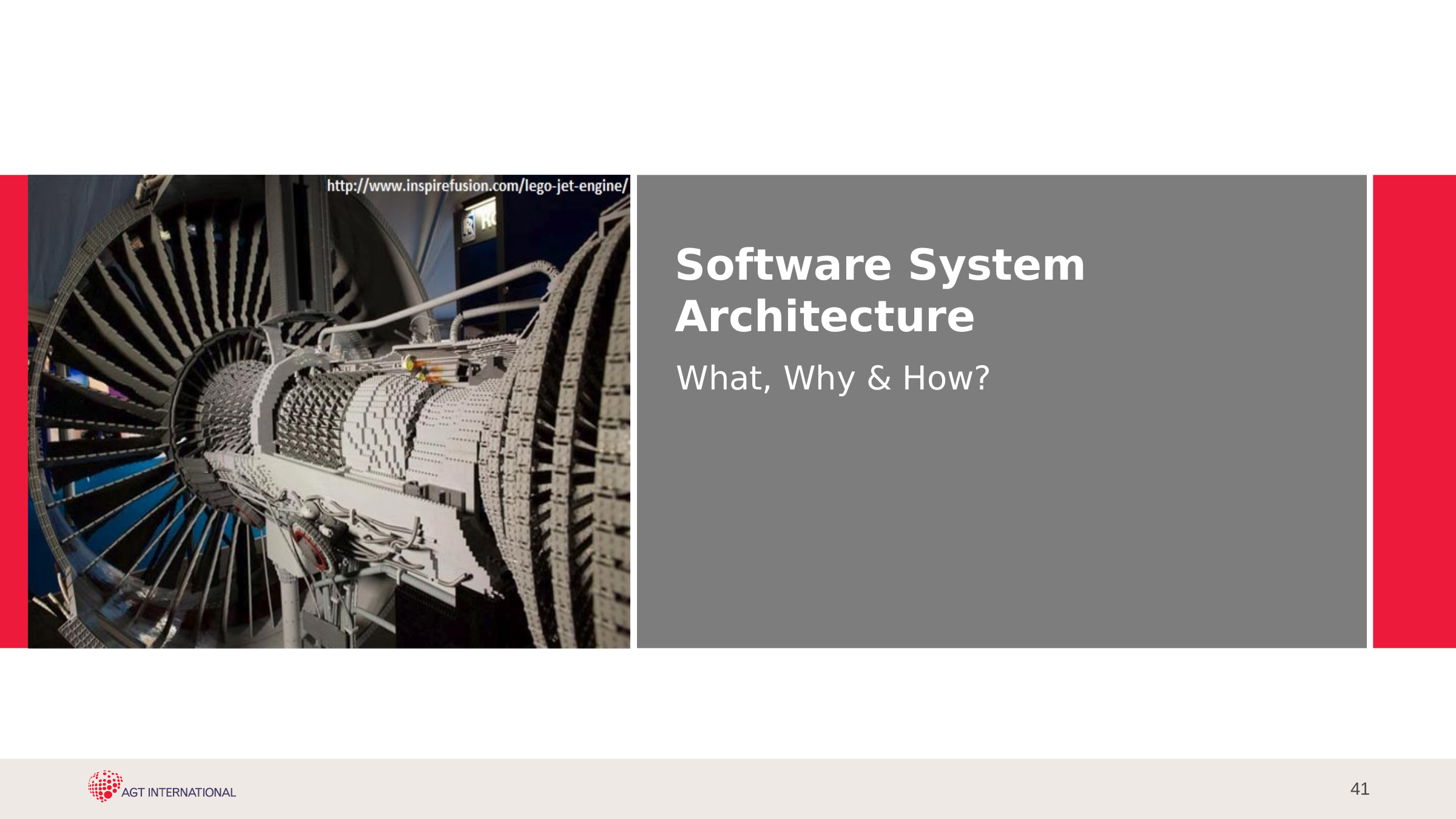

Software System Architecture
What, Why & How?